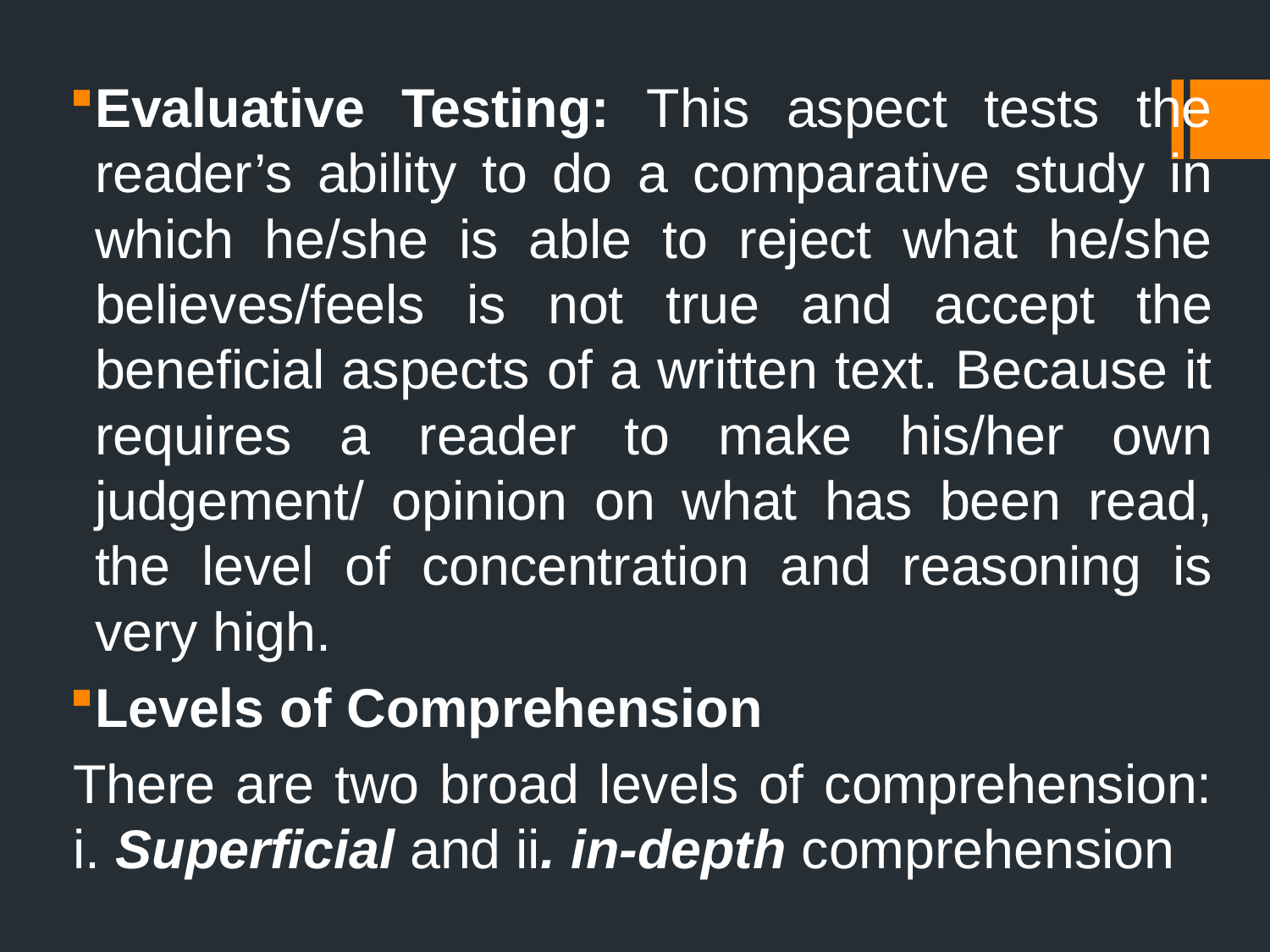

Evaluative Testing: This aspect tests the reader’s ability to do a comparative study in which he/she is able to reject what he/she believes/feels is not true and accept the beneficial aspects of a written text. Because it requires a reader to make his/her own judgement/ opinion on what has been read, the level of concentration and reasoning is very high.
Levels of Comprehension
There are two broad levels of comprehension: i. Superficial and ii. in-depth comprehension